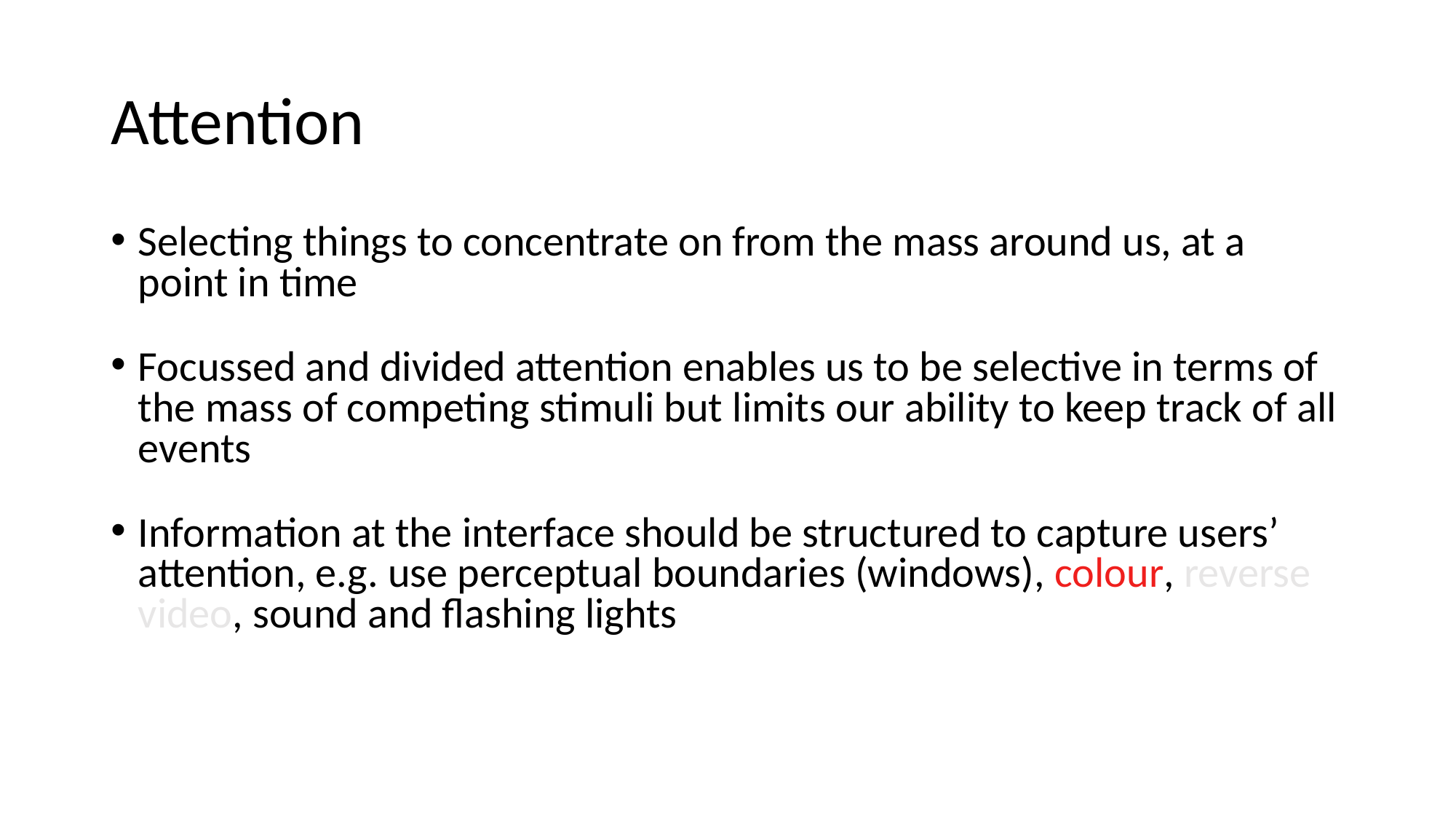

# Attention
Selecting things to concentrate on from the mass around us, at a point in time

Focussed and divided attention enables us to be selective in terms of the mass of competing stimuli but limits our ability to keep track of all events

Information at the interface should be structured to capture users’ attention, e.g. use perceptual boundaries (windows), colour, reverse video, sound and flashing lights

11